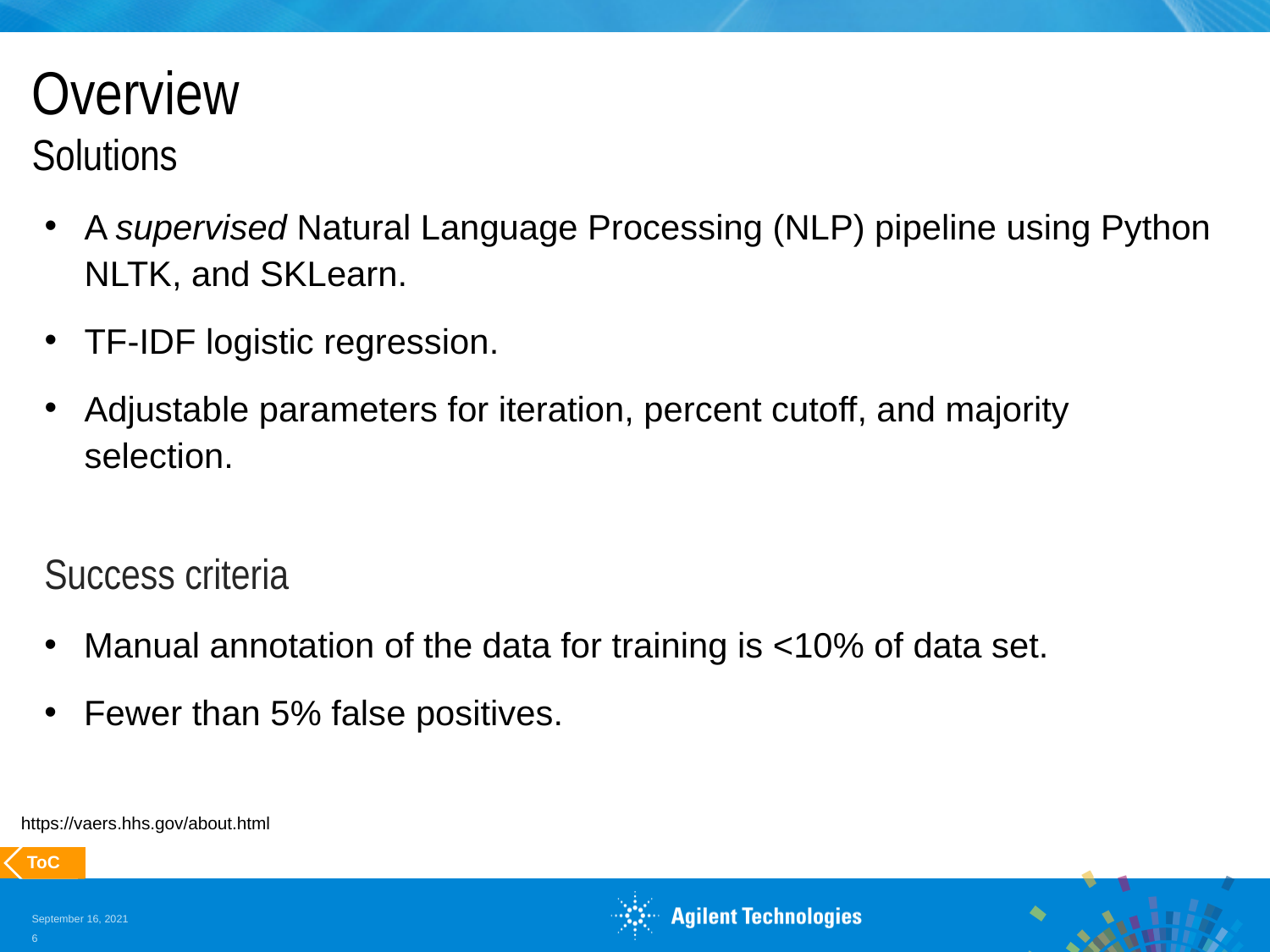

# Overview Solutions
A supervised Natural Language Processing (NLP) pipeline using Python NLTK, and SKLearn.
TF-IDF logistic regression.
Adjustable parameters for iteration, percent cutoff, and majority selection.
Success criteria
Manual annotation of the data for training is <10% of data set.
Fewer than 5% false positives.
https://vaers.hhs.gov/about.html
 ToC